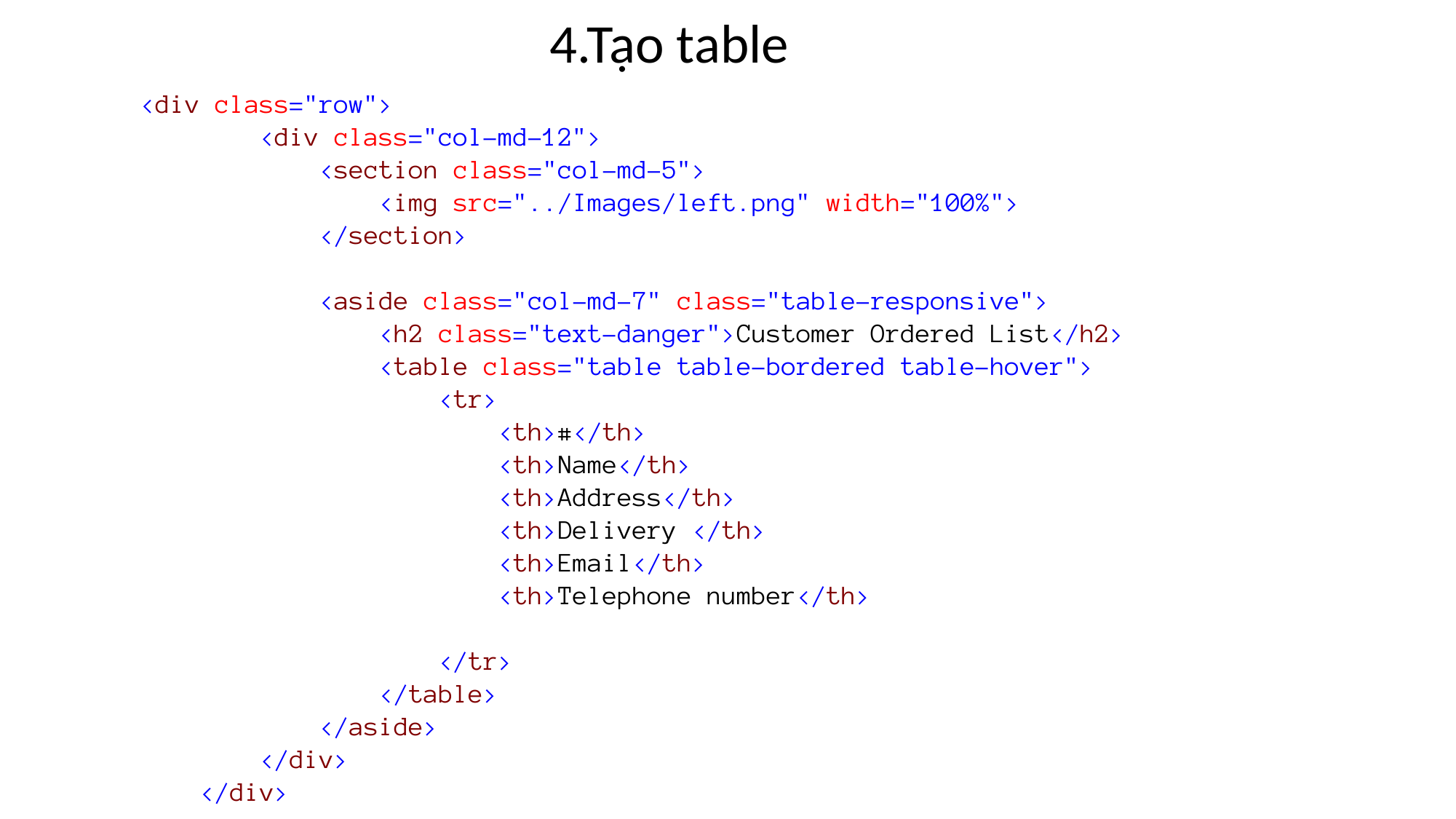

# 4.Tạo table
<div class="row">
        <div class="col-md-12">
            <section class="col-md-5">
                <img src="../Images/left.png" width="100%">
            </section>

            <aside class="col-md-7" class="table-responsive">
                <h2 class="text-danger">Customer Ordered List</h2>
                <table class="table table-bordered table-hover">
                    <tr>
                        <th>#</th>
                        <th>Name</th>
                        <th>Address</th>
                        <th>Delivery </th>
                        <th>Email</th>
                        <th>Telephone number</th>

                    </tr>
                </table>
            </aside>
        </div>
    </div>